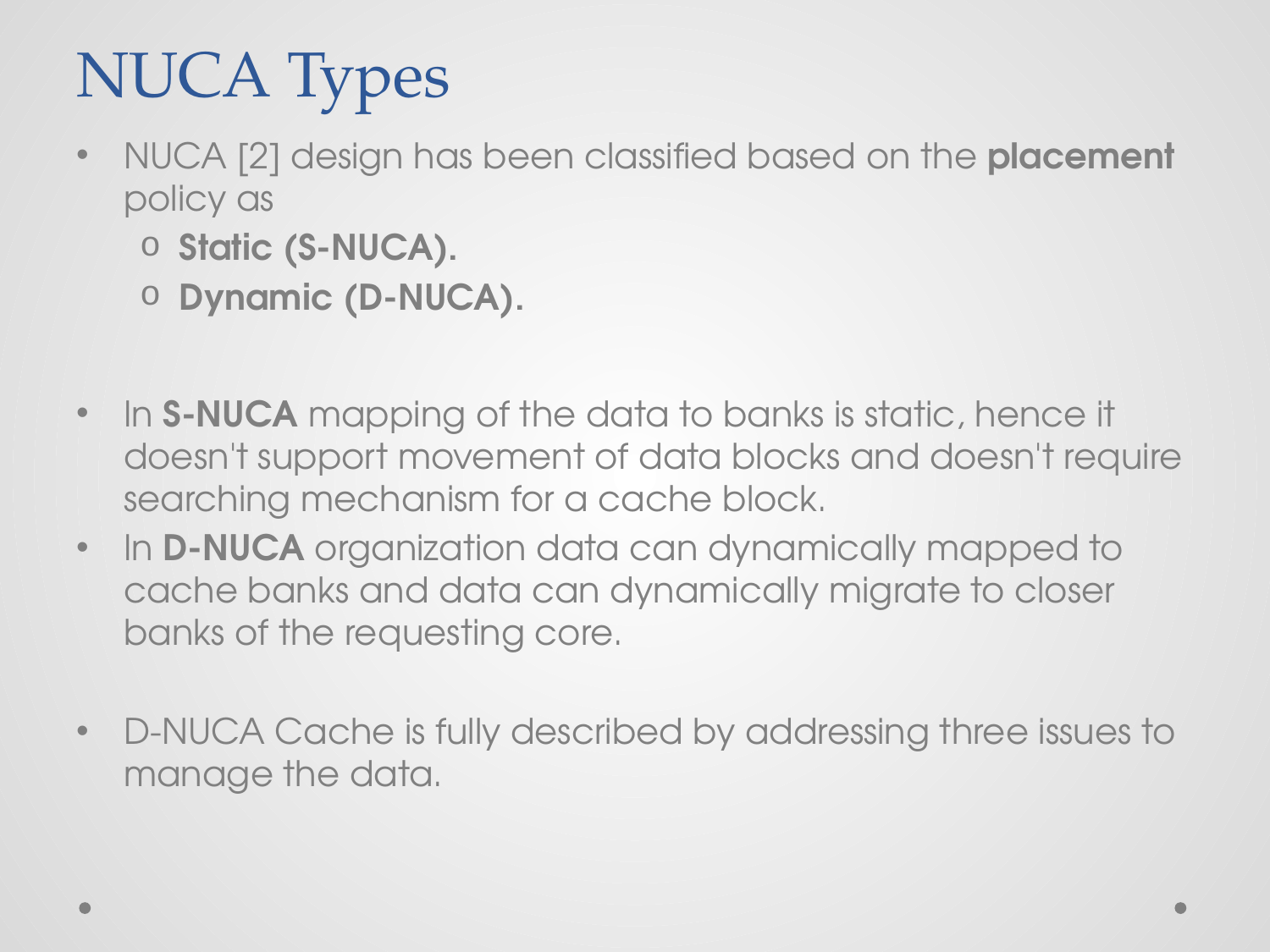

# NUCA Types
NUCA [2] design has been classified based on the placement policy as
Static (S-NUCA).
Dynamic (D-NUCA).

In S-NUCA mapping of the data to banks is static, hence it doesn't support movement of data blocks and doesn't require searching mechanism for a cache block.
In D-NUCA organization data can dynamically mapped to cache banks and data can dynamically migrate to closer banks of the requesting core.

D-NUCA Cache is fully described by addressing three issues to manage the data.